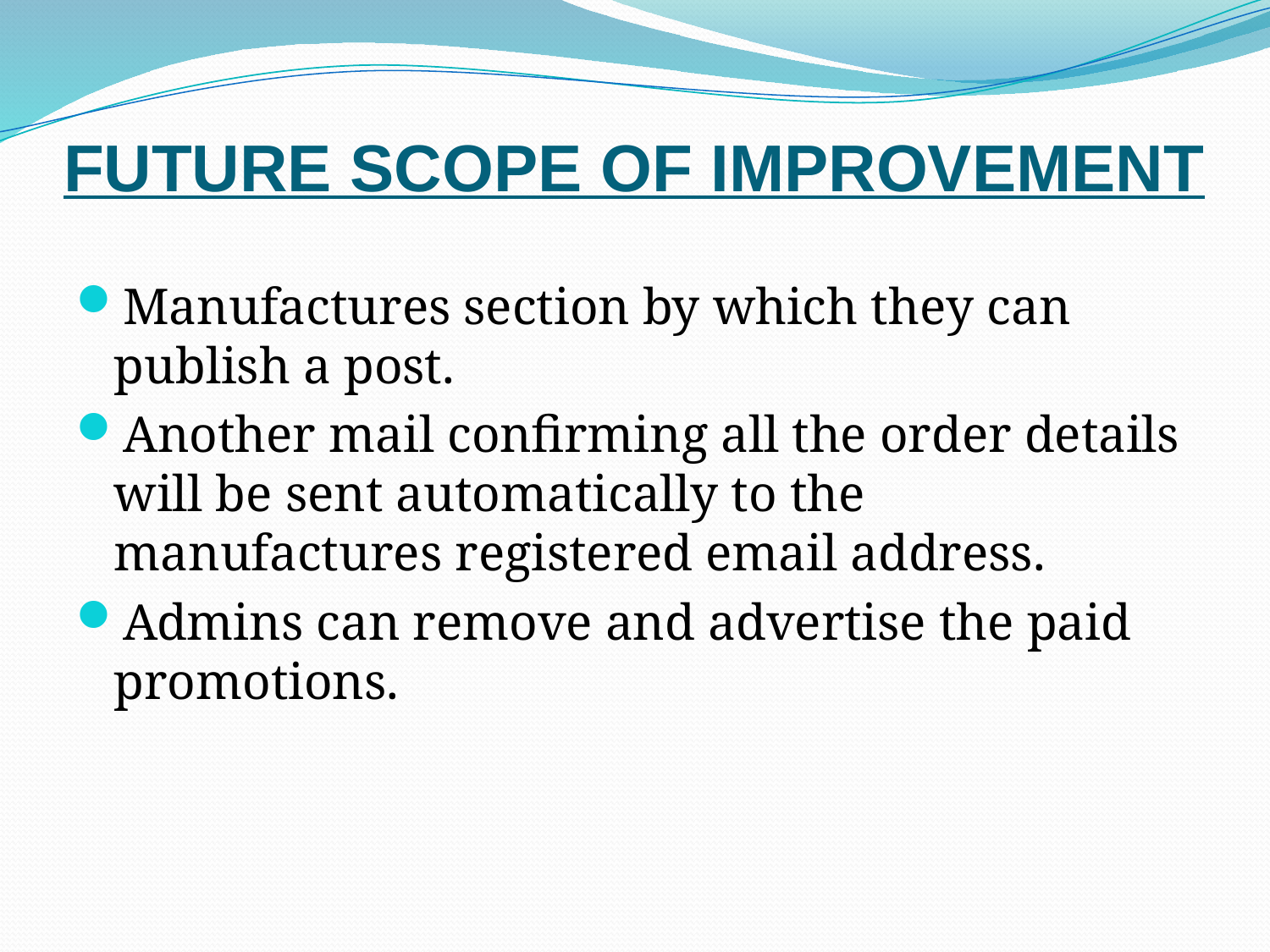

# FUTURE SCOPE OF IMPROVEMENT
Manufactures section by which they can publish a post.
Another mail confirming all the order details will be sent automatically to the manufactures registered email address.
Admins can remove and advertise the paid promotions.